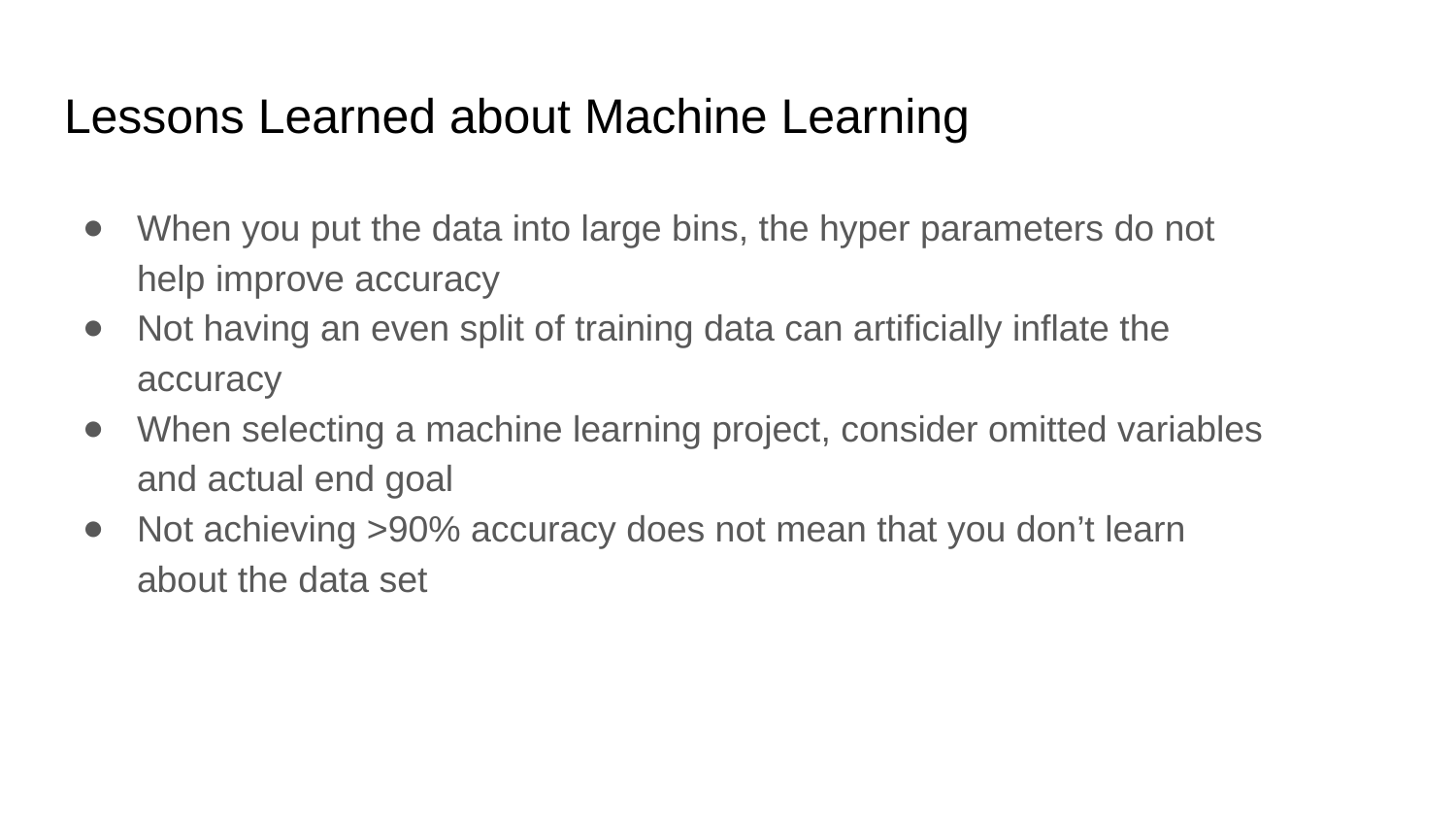

# Lessons Learned about Machine Learning
When you put the data into large bins, the hyper parameters do not help improve accuracy
Not having an even split of training data can artificially inflate the accuracy
When selecting a machine learning project, consider omitted variables and actual end goal
Not achieving >90% accuracy does not mean that you don’t learn about the data set